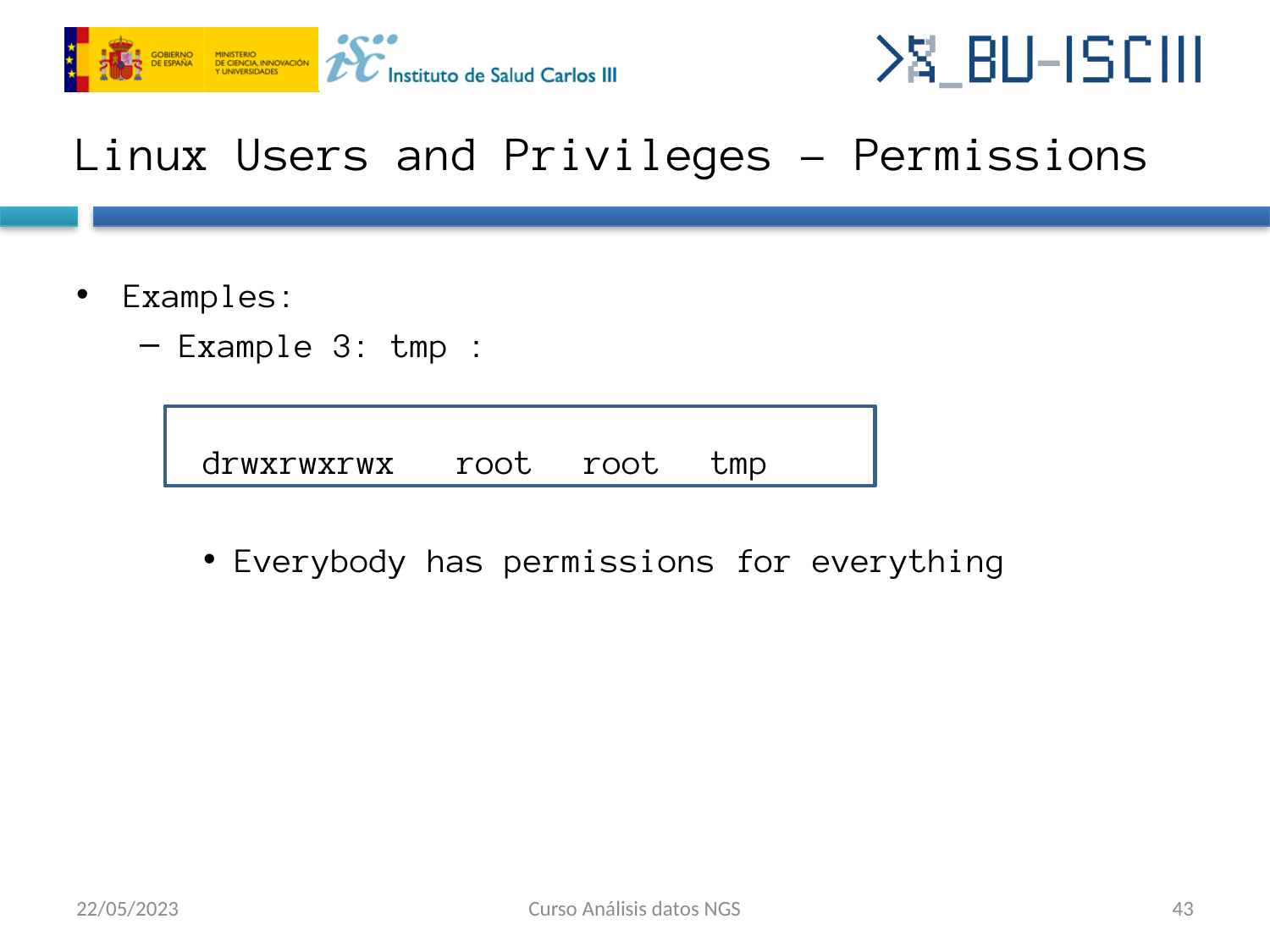

# Linux Users and Privileges - Permissions
Examples:
Example 3: tmp :

drwxrwxrwx	root	root	tmp

Everybody has permissions for everything

22/05/2023
Curso Análisis datos NGS
43